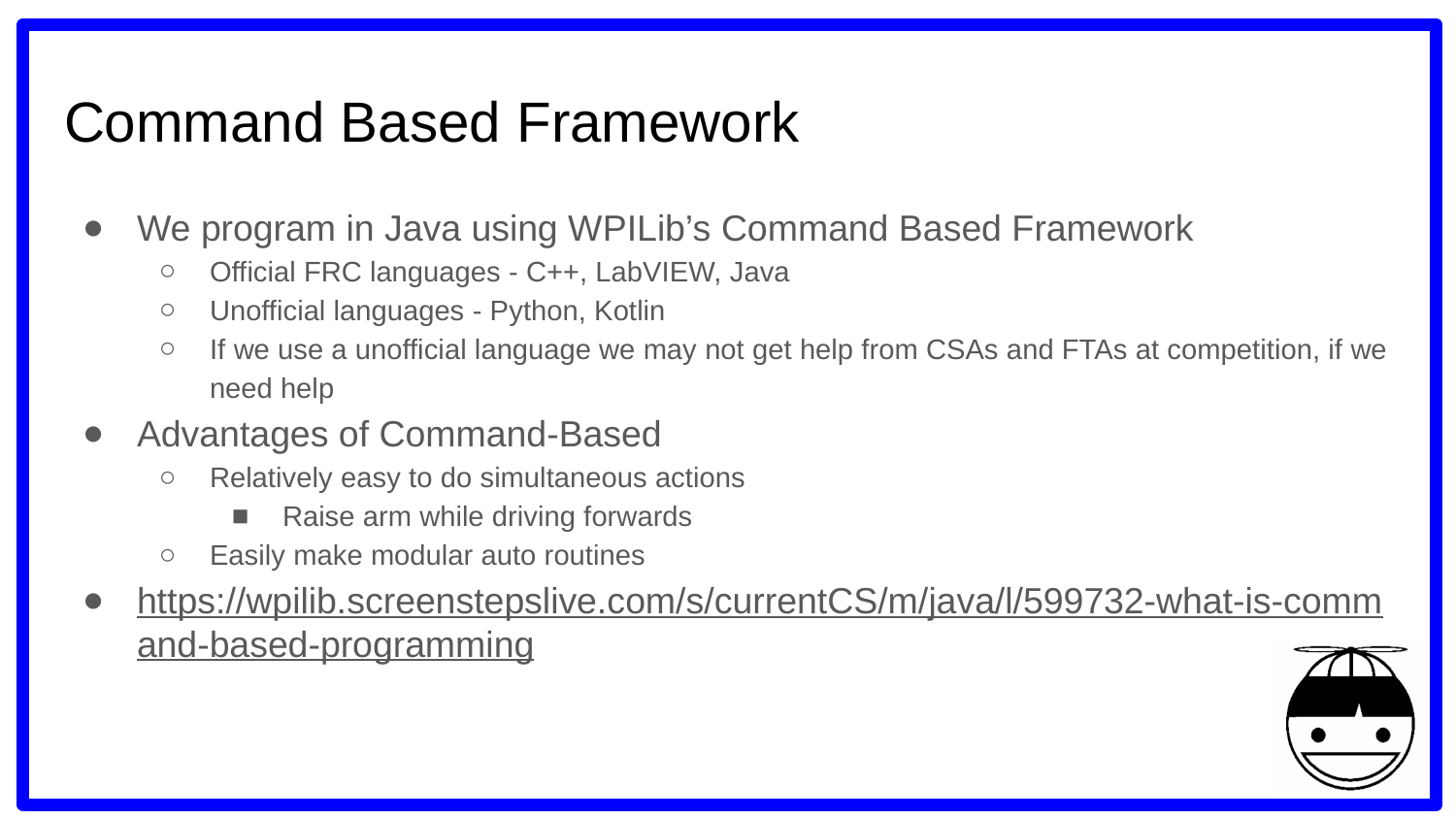

# Command Based Framework

We program in Java using WPILib’s Command Based Framework
Official FRC languages - C++, LabVIEW, Java
Unofficial languages - Python, Kotlin
If we use a unofficial language we may not get help from CSAs and FTAs at competition, if we need help
Advantages of Command-Based
Relatively easy to do simultaneous actions
Raise arm while driving forwards
Easily make modular auto routines
https://wpilib.screenstepslive.com/s/currentCS/m/java/l/599732-what-is-command-based-programming